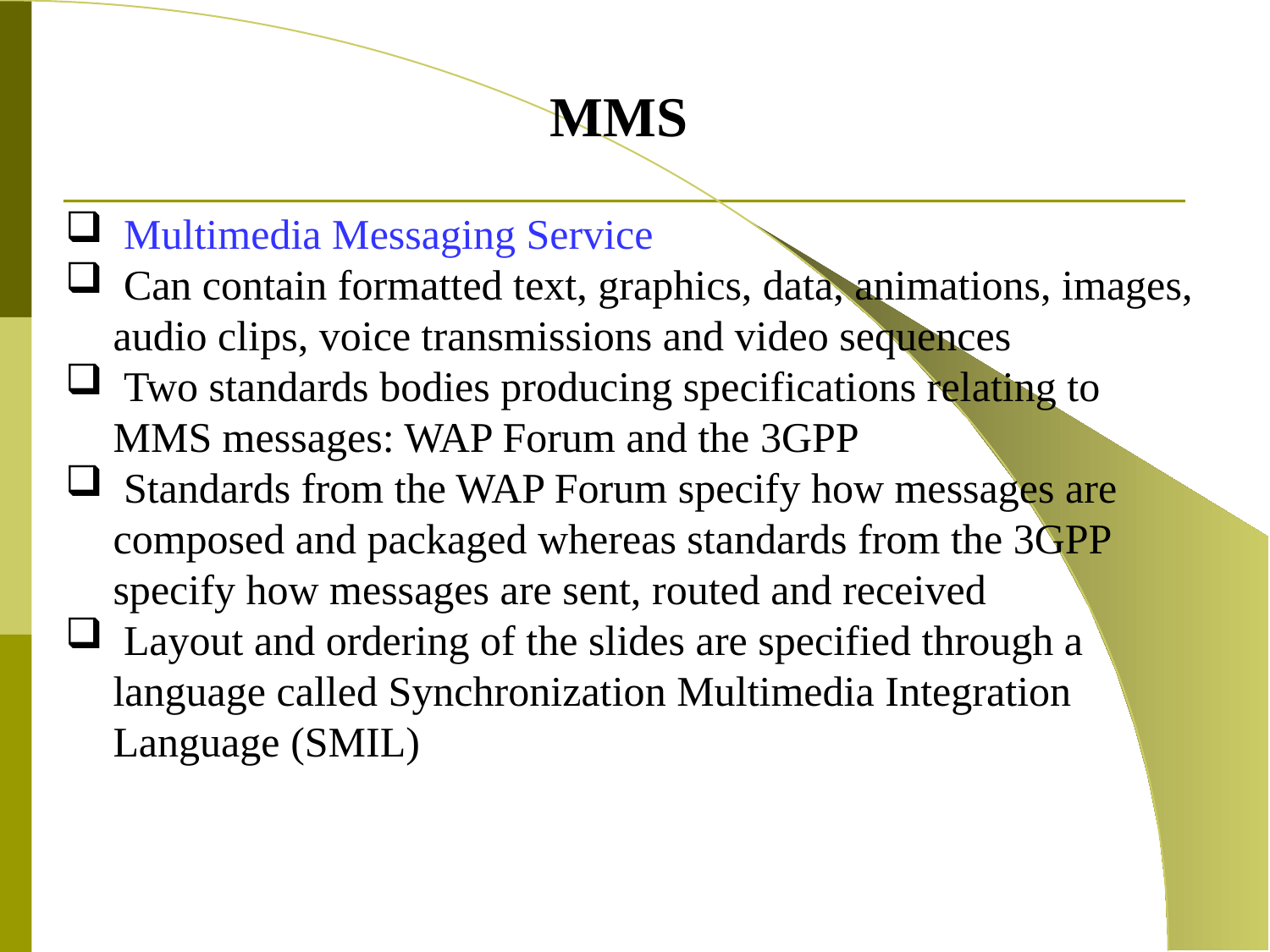

MMS
 Multimedia Messaging Service
 Can contain formatted text, graphics, data, animations, images, audio clips, voice transmissions and video sequences
 Two standards bodies producing specifications relating to MMS messages: WAP Forum and the 3GPP
 Standards from the WAP Forum specify how messages are composed and packaged whereas standards from the 3GPP specify how messages are sent, routed and received
 Layout and ordering of the slides are specified through a language called Synchronization Multimedia Integration Language (SMIL)